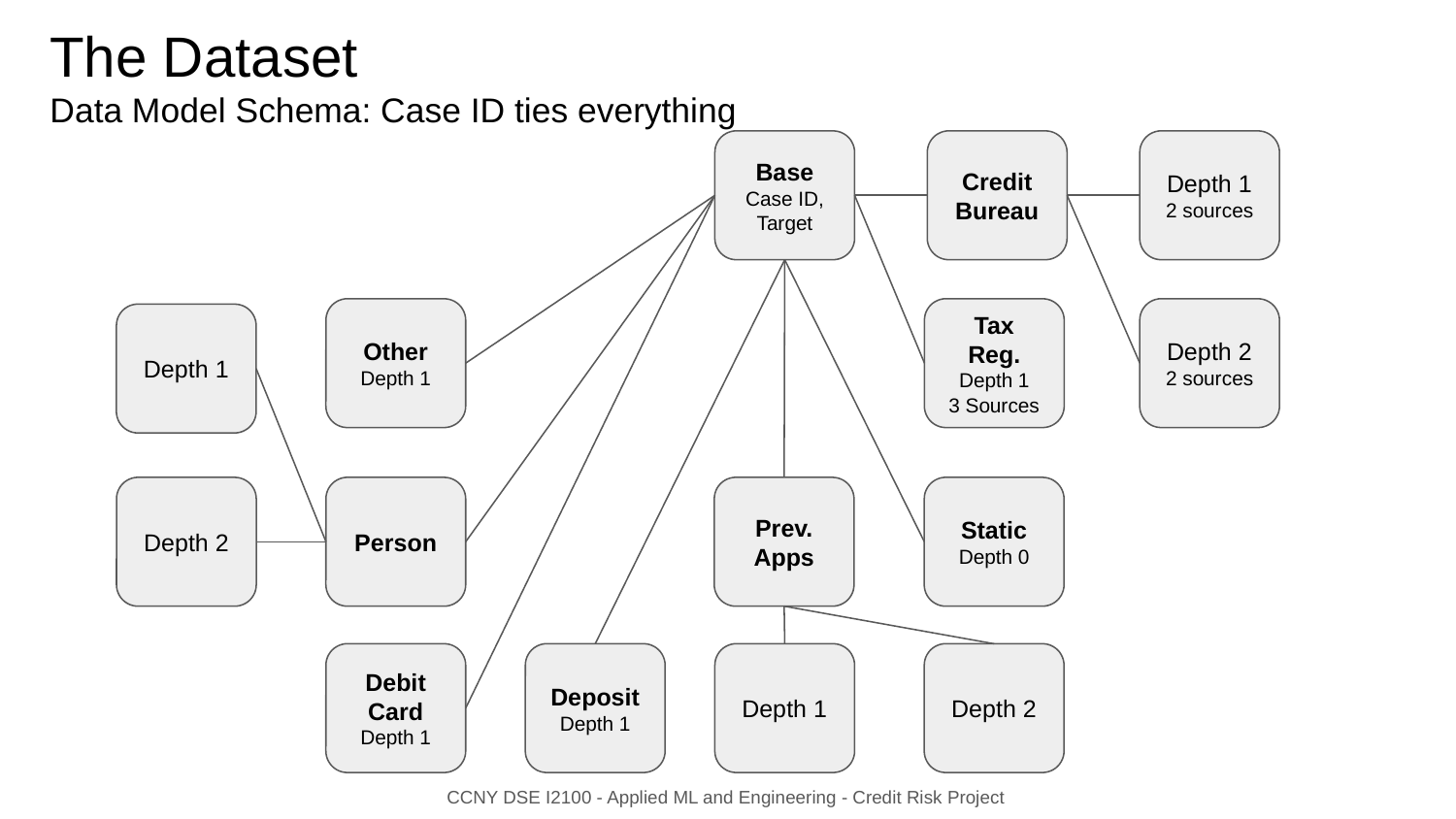

The Dataset
Data Model Schema: Case ID ties everything
Base
Case ID, Target
Credit Bureau
Depth 1
2 sources
Other
Depth 1
Tax Reg.
Depth 1
3 Sources
Depth 2
2 sources
Depth 1
Depth 2
Prev. Apps
Person
Static
Depth 0
Debit Card
Depth 1
Deposit
Depth 1
Depth 1
Depth 2
CCNY DSE I2100 - Applied ML and Engineering - Credit Risk Project